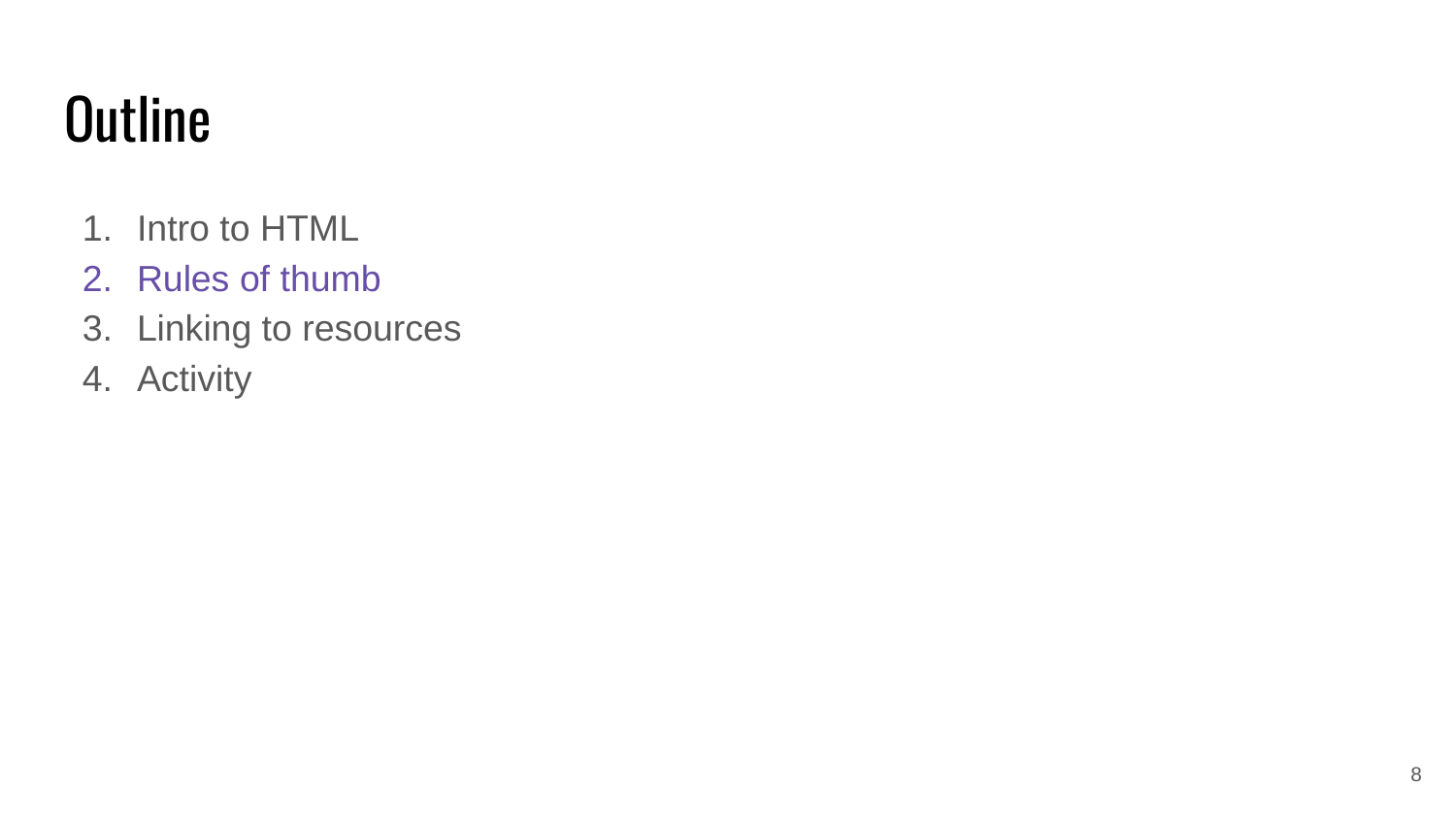

# Outline
Intro to HTML
Rules of thumb
Linking to resources
Activity
8